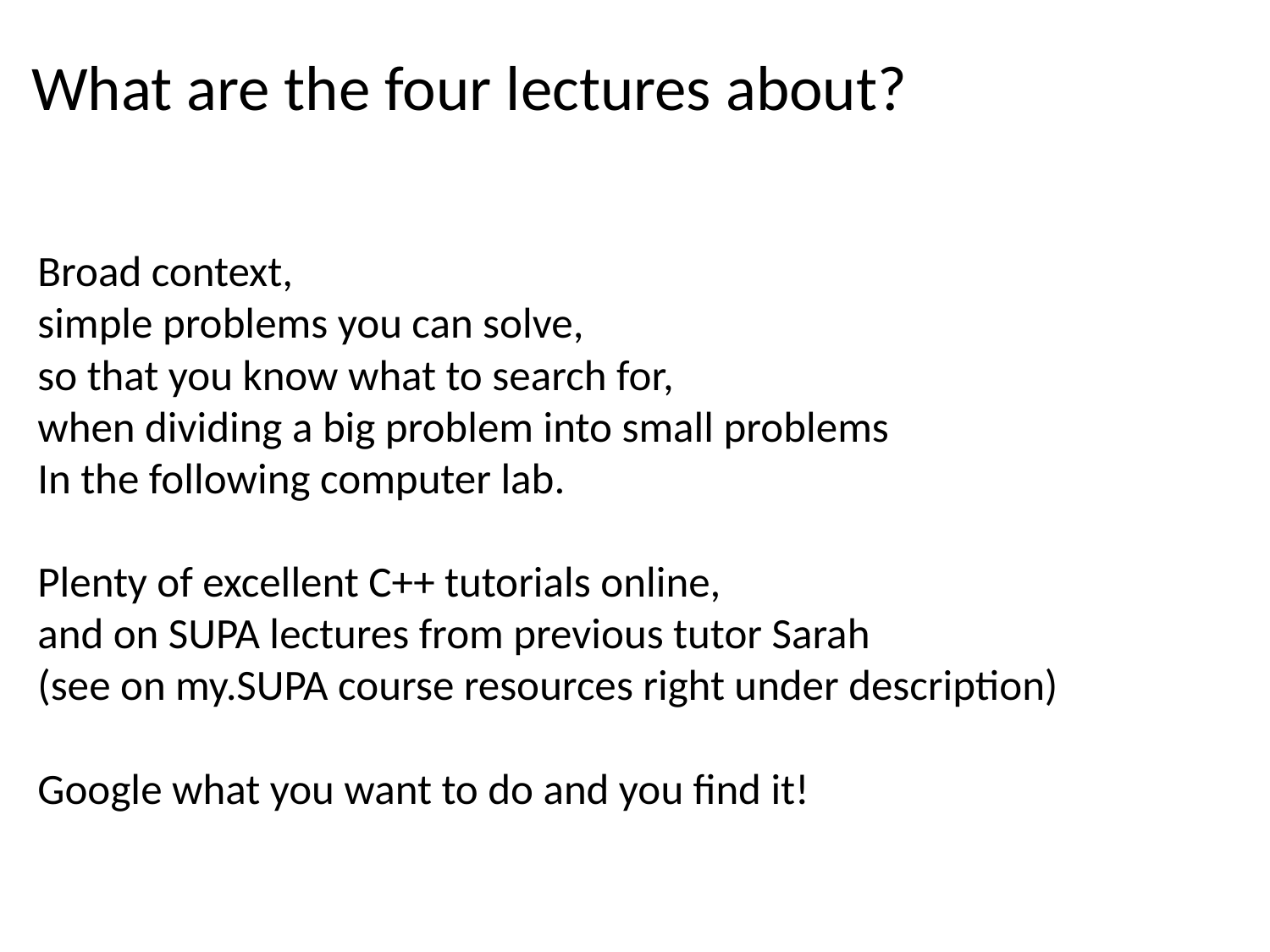

# What are the four lectures about?
Broad context,
simple problems you can solve,
so that you know what to search for,
when dividing a big problem into small problems
In the following computer lab.

Plenty of excellent C++ tutorials online,
and on SUPA lectures from previous tutor Sarah
(see on my.SUPA course resources right under description)

Google what you want to do and you find it!